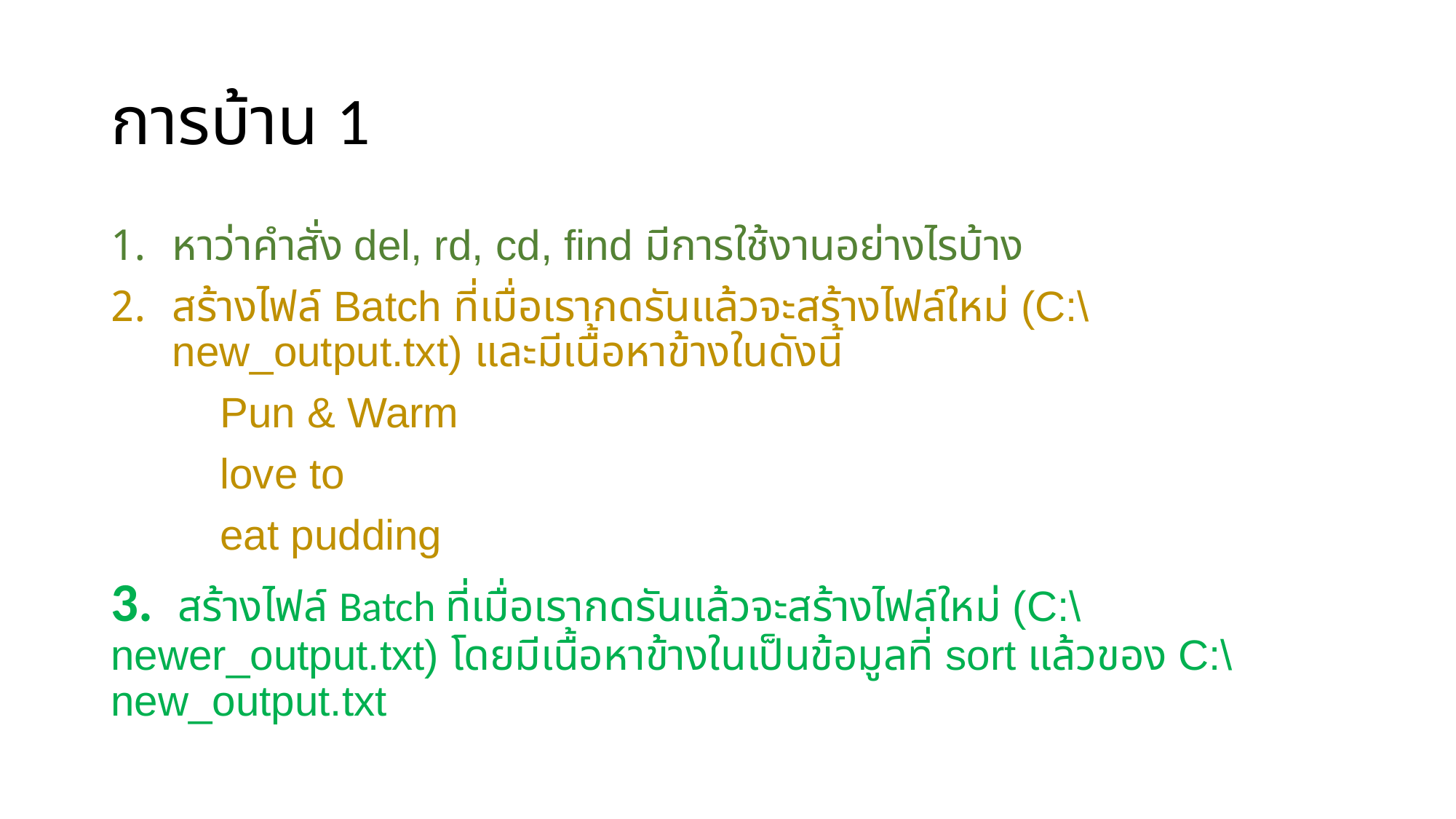

# การบ้าน 1
หาว่าคำสั่ง del, rd, cd, find มีการใช้งานอย่างไรบ้าง
สร้างไฟล์ Batch ที่เมื่อเรากดรันแล้วจะสร้างไฟล์ใหม่ (C:\new_output.txt) และมีเนื้อหาข้างในดังนี้
	Pun & Warm
	love to
	eat pudding
3.  สร้างไฟล์ Batch ที่เมื่อเรากดรันแล้วจะสร้างไฟล์ใหม่ (C:\newer_output.txt) โดยมีเนื้อหาข้างในเป็นข้อมูลที่ sort แล้วของ C:\new_output.txt